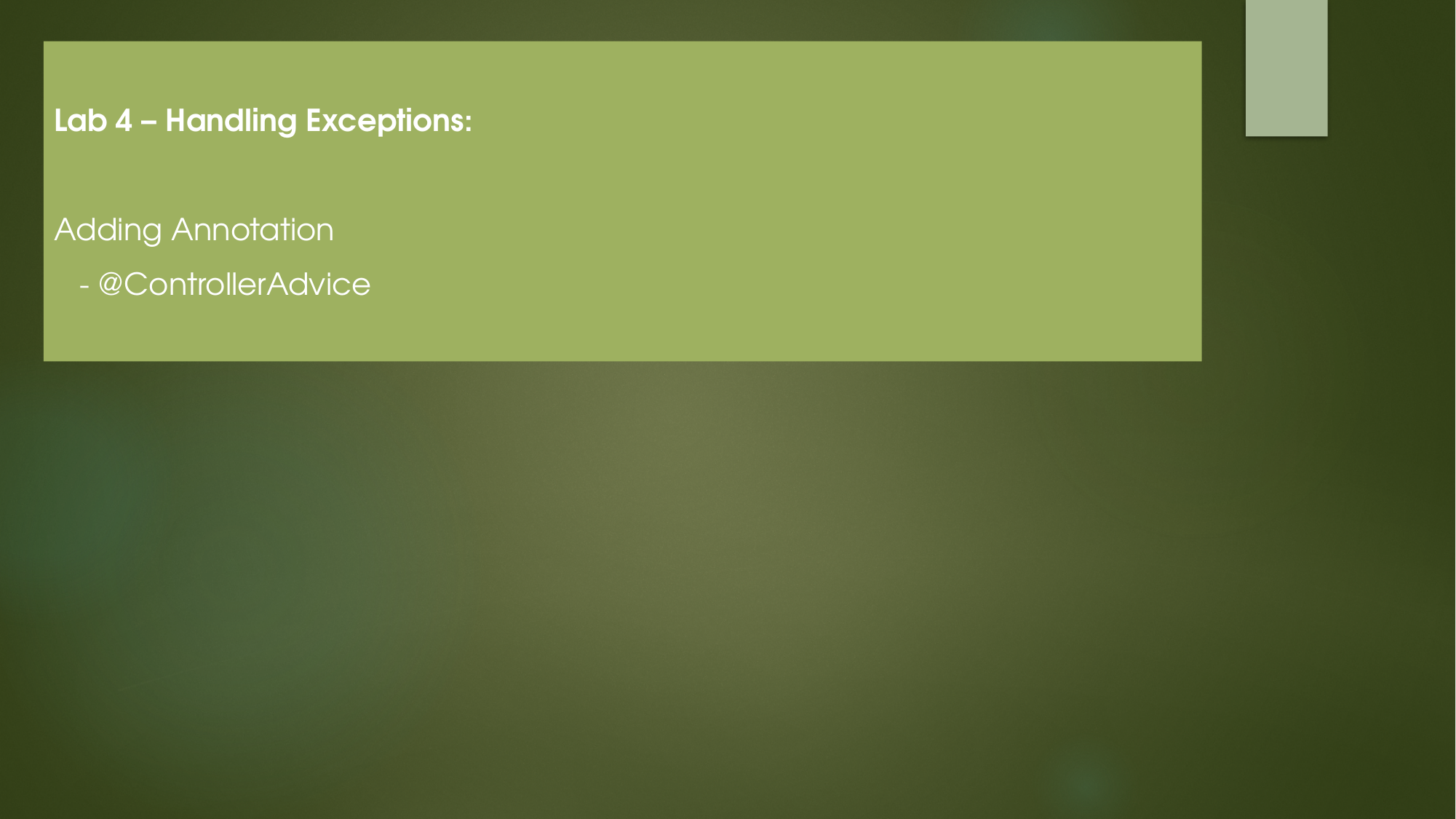

Lab 4 – Handling Exceptions:

Adding Annotation
   - @ControllerAdvice